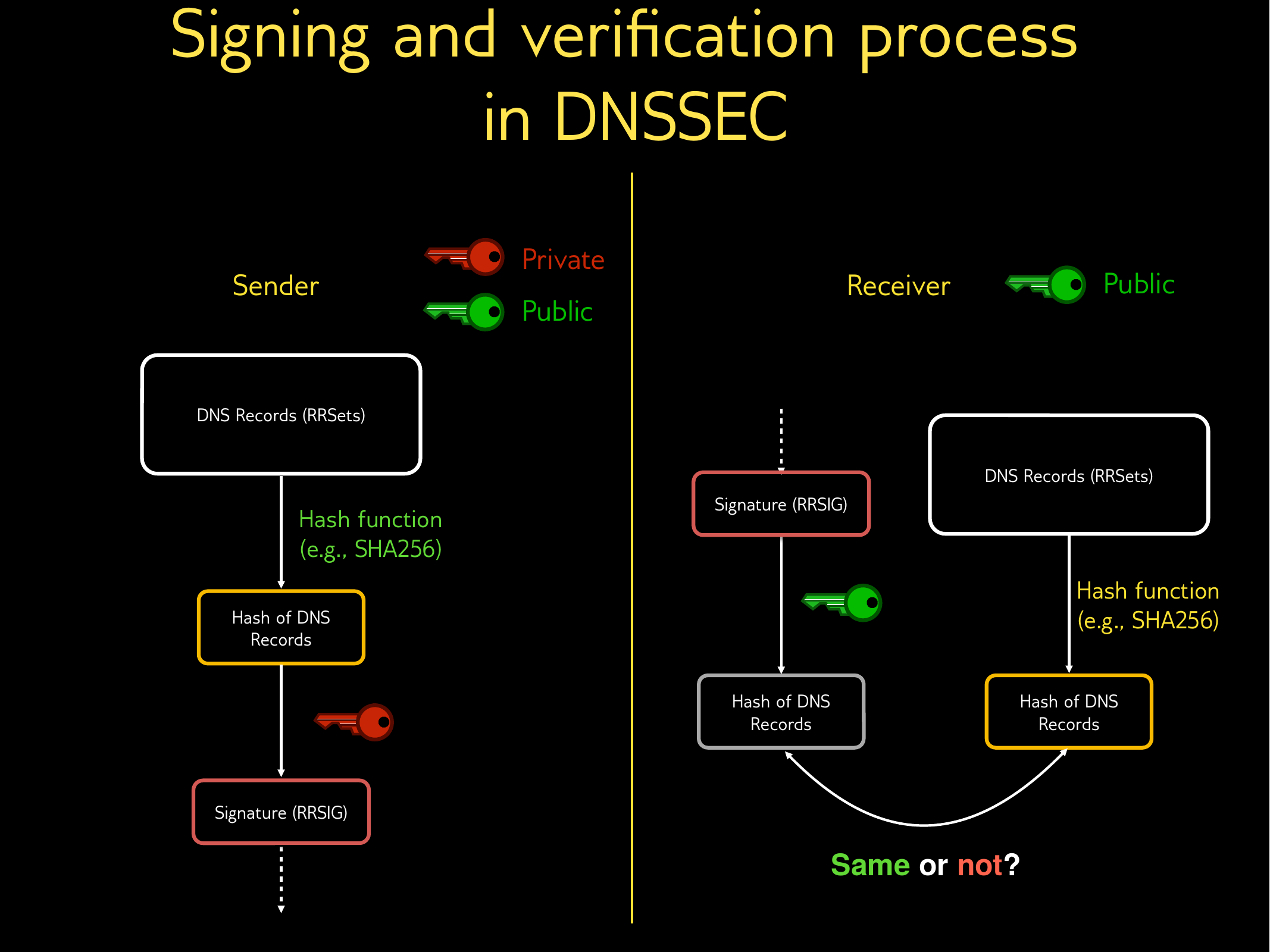

# Signing and verification process
in DNSSEC

Private
Sender

Public

Public
Receiver
DNS Records (RRSets)

DNS Records (RRSets)
Signature (RRSIG)

Hash function
(e.g., SHA256)
Hash of DNS Records

Hash of DNS Records

Hash function
(e.g., SHA256)

Signature (RRSIG)
Hash of DNS Records

Same or not?

18